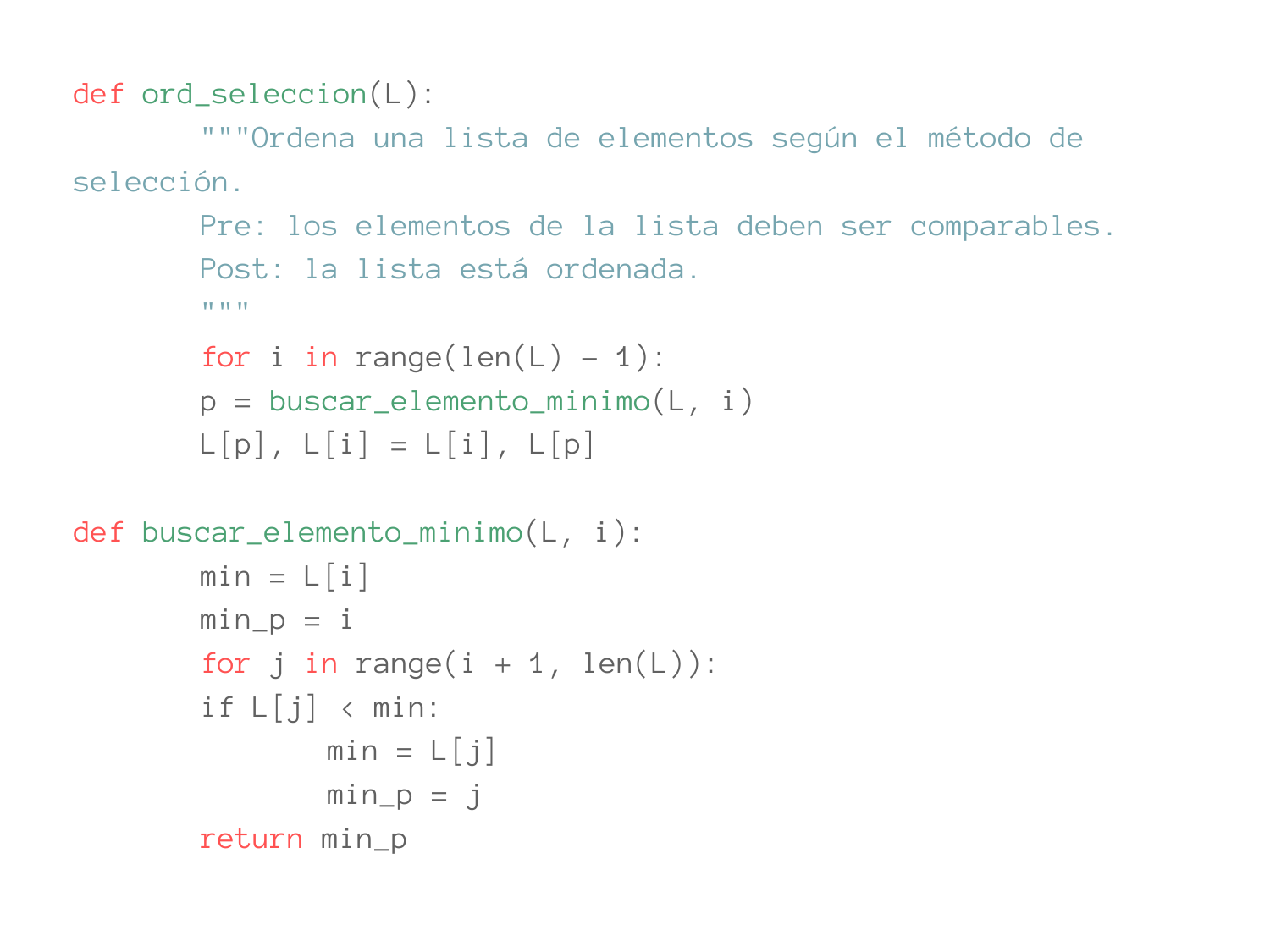

def ord_seleccion(L):
	"""Ordena una lista de elementos según el método de selección.
   	Pre: los elementos de la lista deben ser comparables.
   	Post: la lista está ordenada.
	"""
	for i in range(len(L) - 1):
    	p = buscar_elemento_minimo(L, i)
    	L[p], L[i] = L[i], L[p]

def buscar_elemento_minimo(L, i):
	min = L[i]
	min_p = i
	for j in range(i + 1, len(L)):
    	if L[j] < min:
        	min = L[j]
        	min_p = j
	return min_p